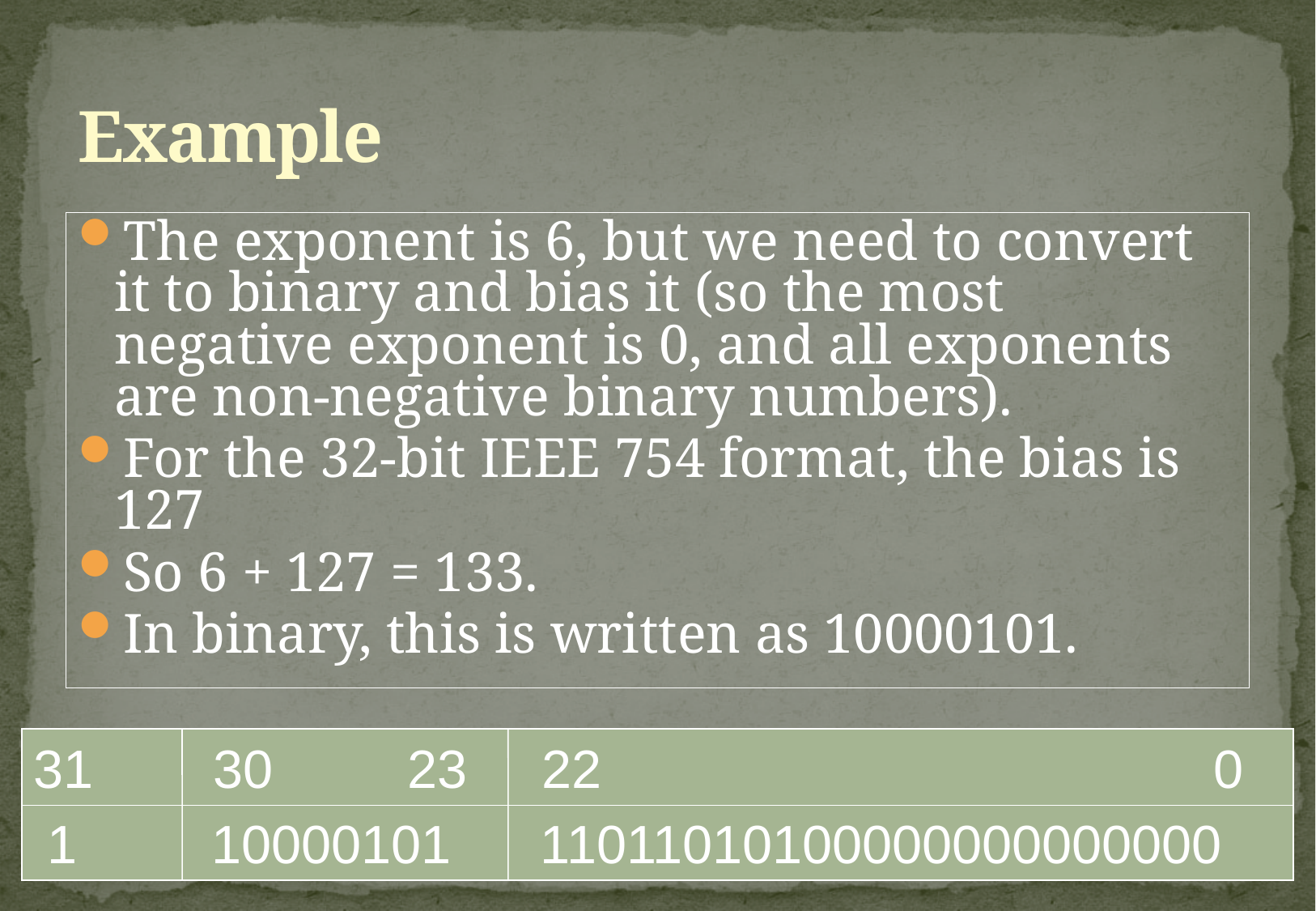

# Example
The exponent is 6, but we need to convert it to binary and bias it (so the most negative exponent is 0, and all exponents are non-negative binary numbers).
For the 32-bit IEEE 754 format, the bias is 127
So 6 + 127 = 133.
In binary, this is written as 10000101.

31        30         23     22                                         0
1         10000101      11011010100000000000000